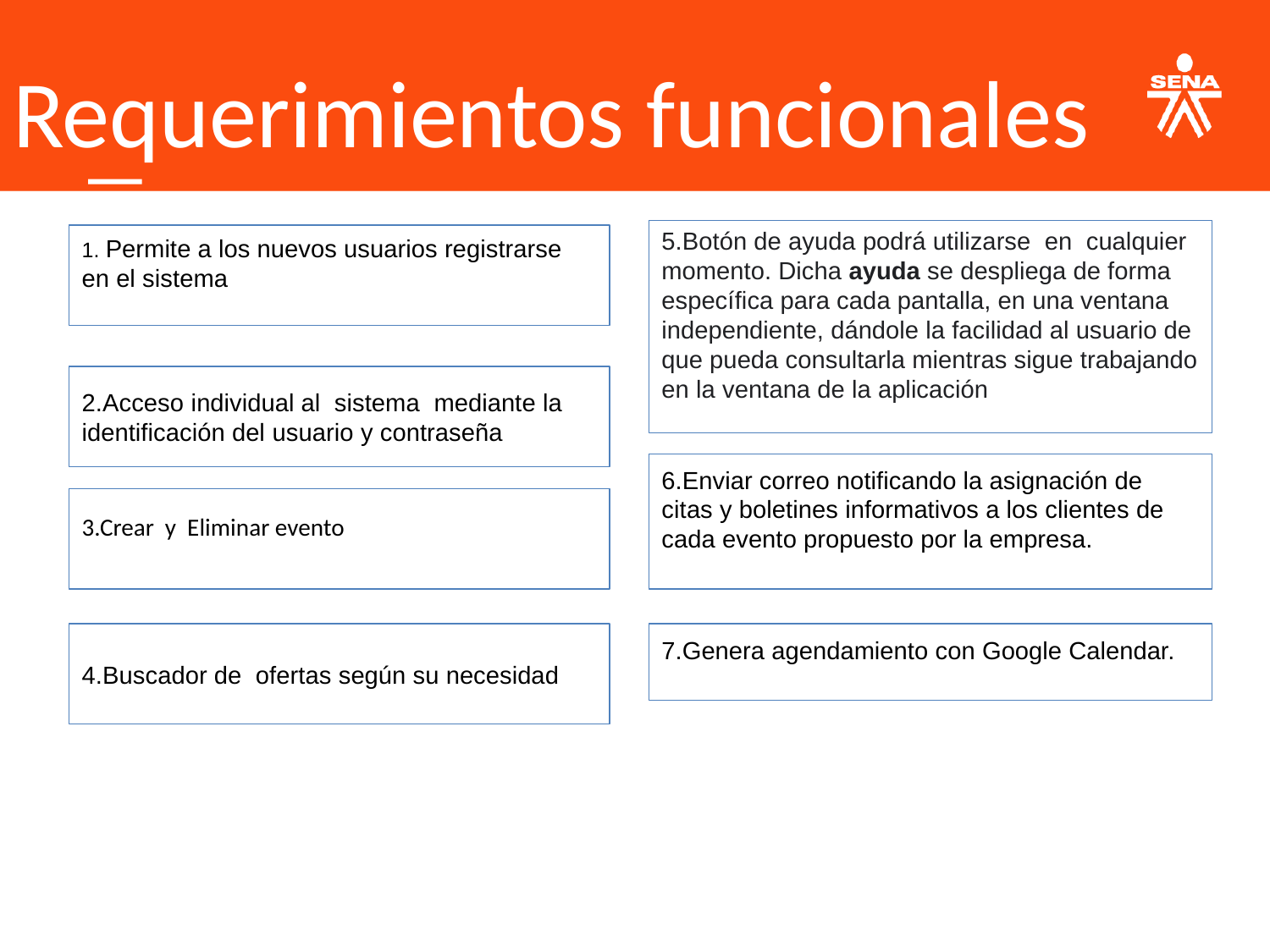

Requerimientos funcionales

5.Botón de ayuda podrá utilizarse  en  cualquier momento. Dicha ayuda se despliega de forma específica para cada pantalla, en una ventana independiente, dándole la facilidad al usuario de que pueda consultarla mientras sigue trabajando en la ventana de la aplicación

1. Permite a los nuevos usuarios registrarse en el sistema

2.Acceso individual al  sistema  mediante la identificación del usuario y contraseña
6.Enviar correo notificando la asignación de citas y boletines informativos a los clientes de cada evento propuesto por la empresa.

3.Crear  y  Eliminar evento

7.Genera agendamiento con Google Calendar.

4.Buscador de  ofertas según su necesidad